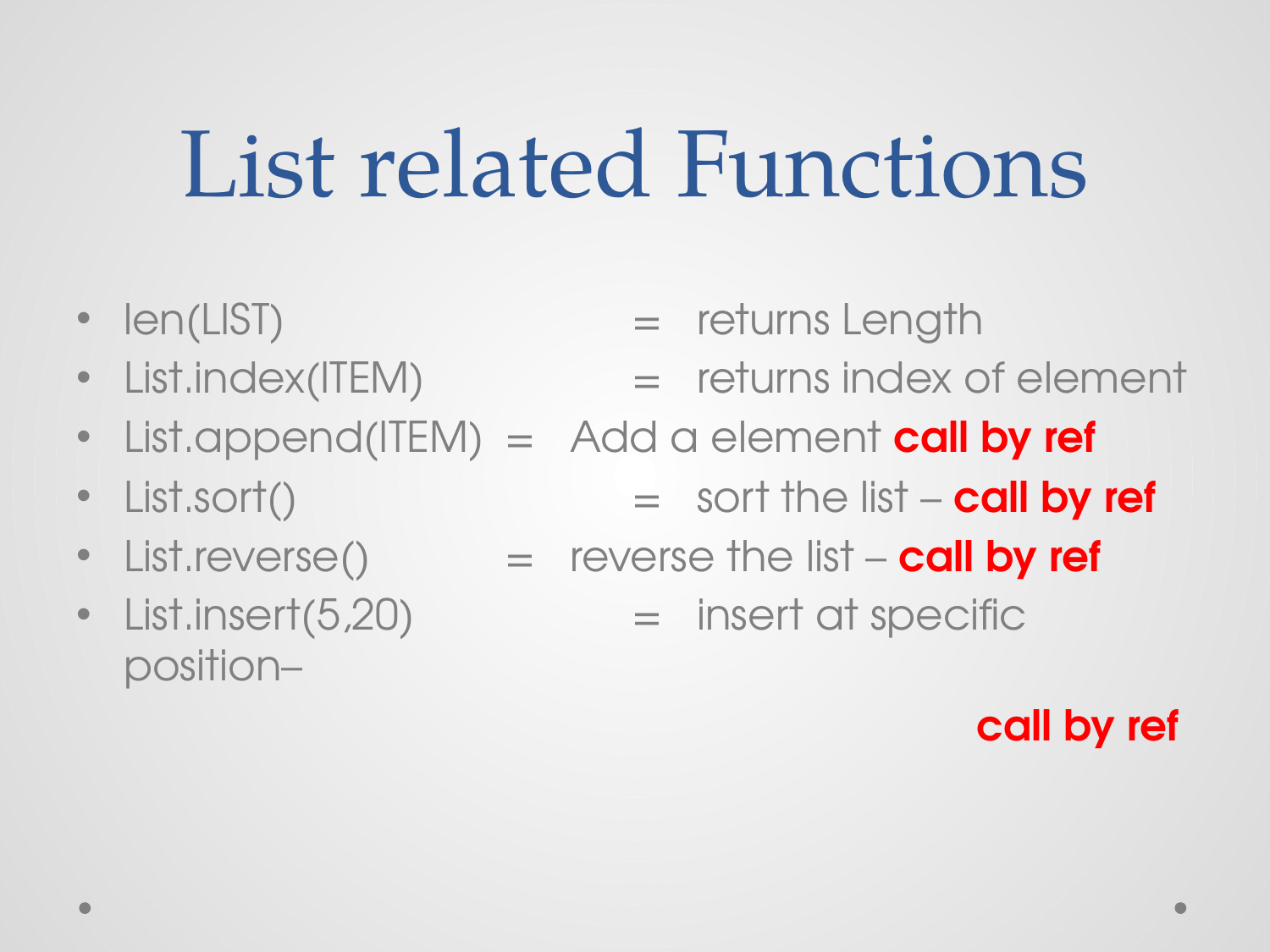

# List related Functions
len(LIST)			=   returns Length
List.index(ITEM)		=   returns index of element
List.append(ITEM)	=   Add a element call by ref
List.sort()			=   sort the list – call by ref
List.reverse()		=   reverse the list – call by ref
List.insert(5,20)		=   insert at specific position–
                                                                            call by ref